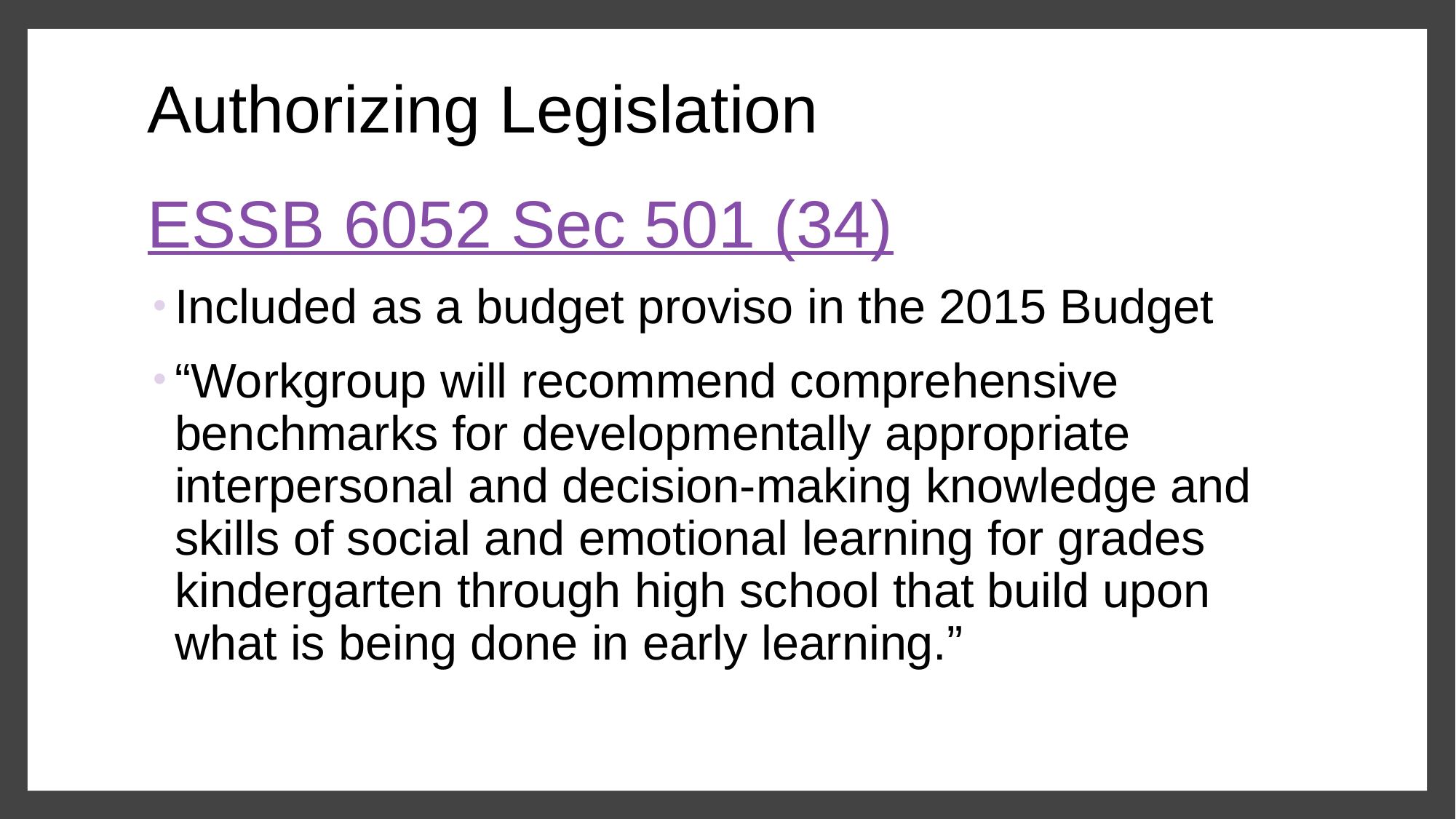

Authorizing Legislation
# ESSB 6052 Sec 501 (34)
Included as a budget proviso in the 2015 Budget
“Workgroup will recommend comprehensive benchmarks for developmentally appropriate interpersonal and decision-making knowledge and skills of social and emotional learning for grades kindergarten through high school that build upon what is being done in early learning.”